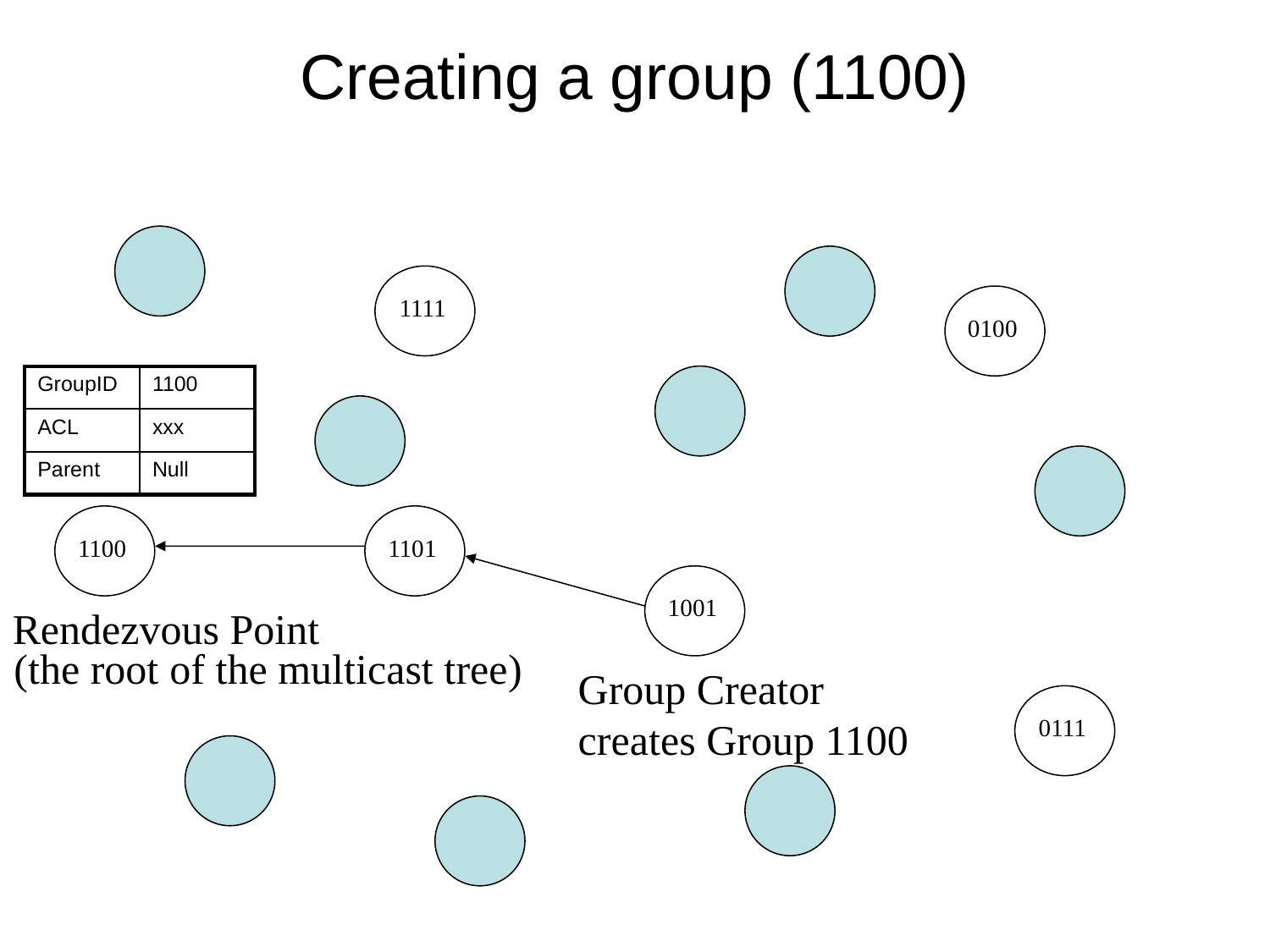

# Creating a group (1100)

1111

0100
| GroupID | 1100 |
| --- | --- |
| ACL | xxx |
| Parent | Null |

1100
1101

1001
Rendezvous Point
(the root of the multicast tree)
Group Creator
creates Group 1100

0111